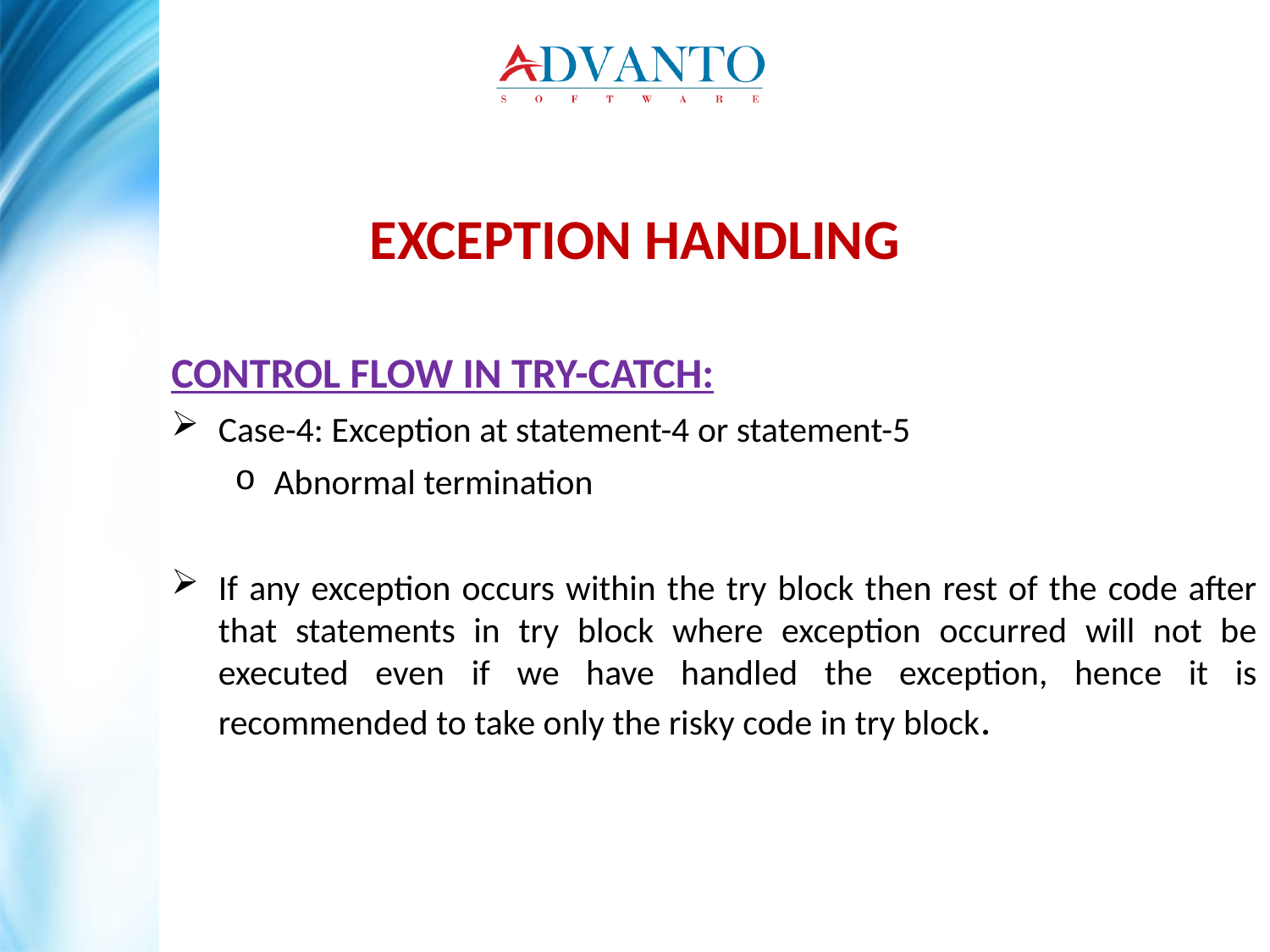

Exception Handling
Control flow in try-catch:
Case-4: Exception at statement-4 or statement-5
Abnormal termination

If any exception occurs within the try block then rest of the code after that statements in try block where exception occurred will not be executed even if we have handled the exception, hence it is recommended to take only the risky code in try block.